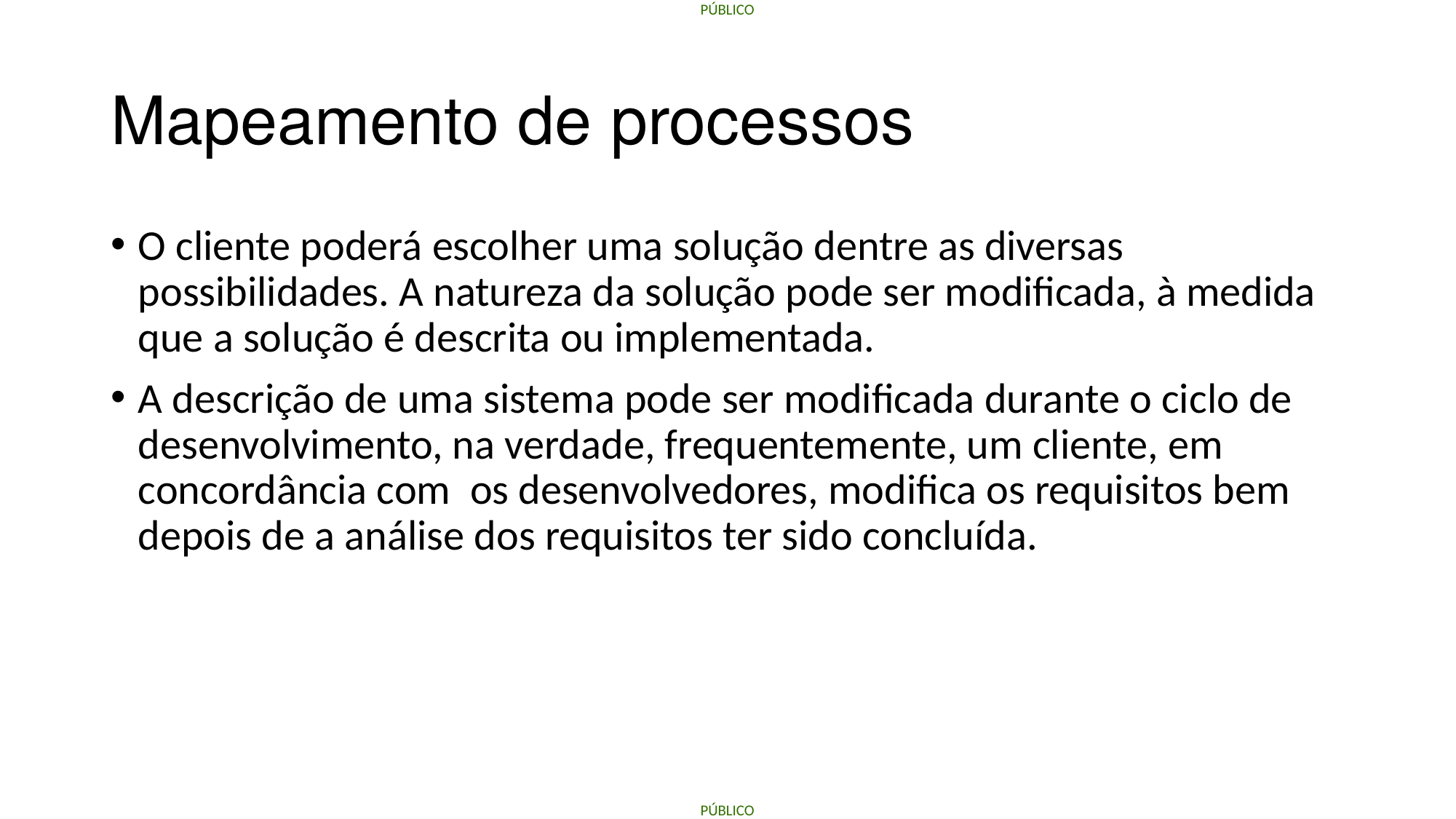

# Mapeamento de processos
O cliente poderá escolher uma solução dentre as diversas possibilidades. A natureza da solução pode ser modificada, à medida que a solução é descrita ou implementada.
A descrição de uma sistema pode ser modificada durante o ciclo de desenvolvimento, na verdade, frequentemente, um cliente, em concordância com  os desenvolvedores, modifica os requisitos bem depois de a análise dos requisitos ter sido concluída.